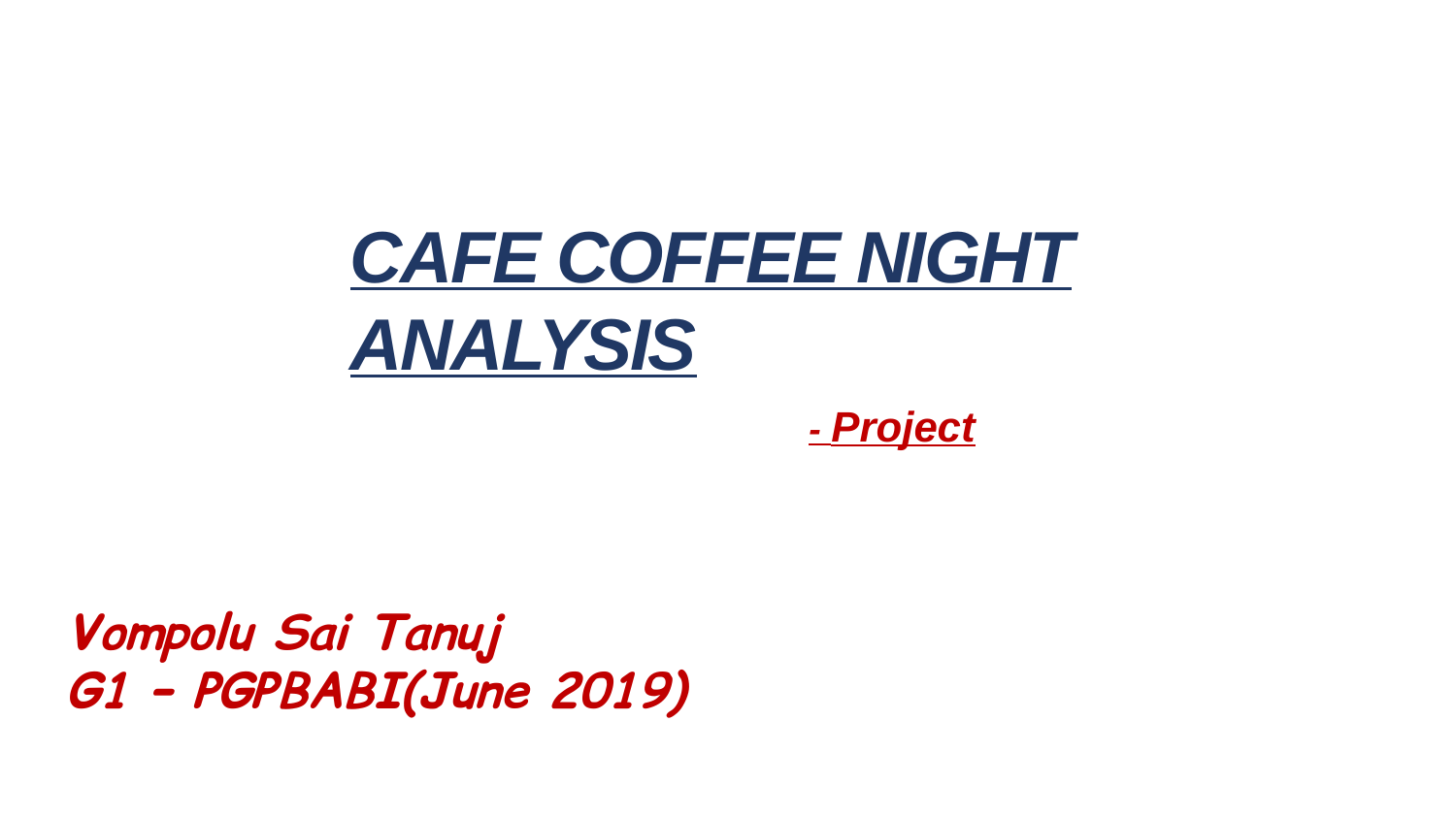

CAFE COFFEE NIGHT ANALYSIS

- Project
Vompolu Sai Tanuj
G1 – PGPBABI(June 2019)